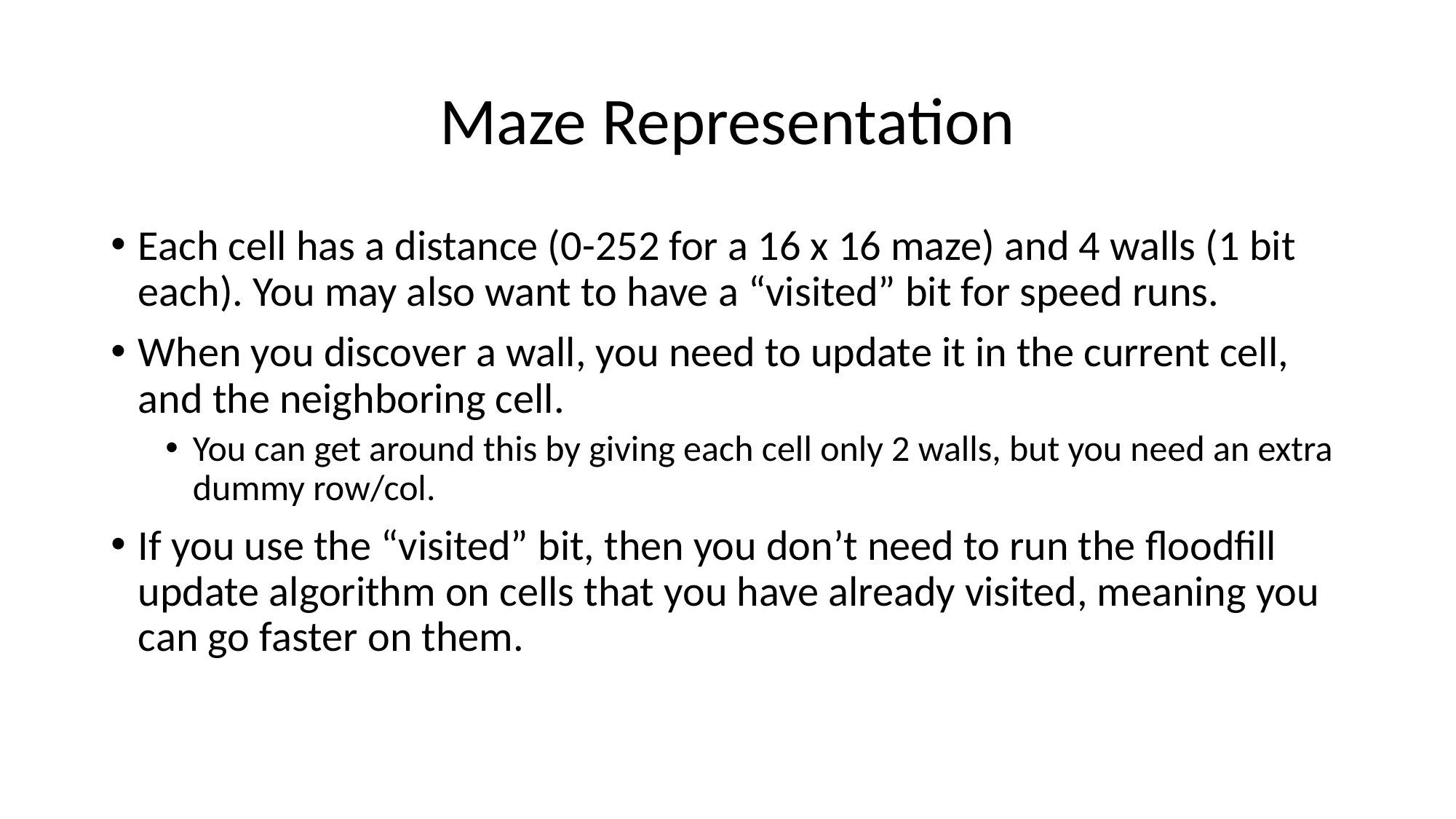

# Maze Representation
Each cell has a distance (0-252 for a 16 x 16 maze) and 4 walls (1 bit each). You may also want to have a “visited” bit for speed runs.
When you discover a wall, you need to update it in the current cell, and the neighboring cell.
You can get around this by giving each cell only 2 walls, but you need an extra dummy row/col.
If you use the “visited” bit, then you don’t need to run the floodfill update algorithm on cells that you have already visited, meaning you can go faster on them.